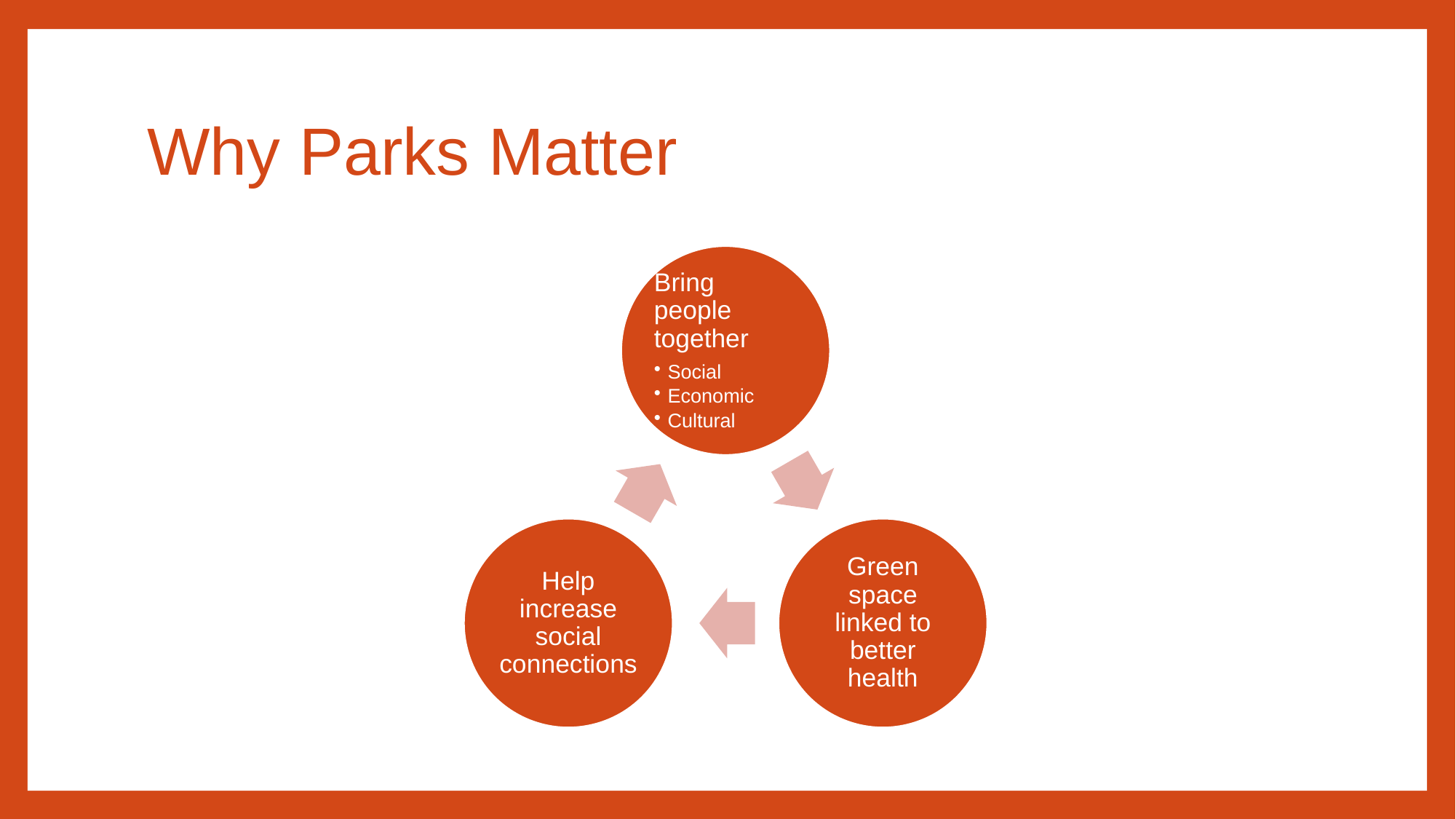

# Why Parks Matter
Bring people together
Social
Economic
Cultural

Green space linked to better health

Help increase social connections